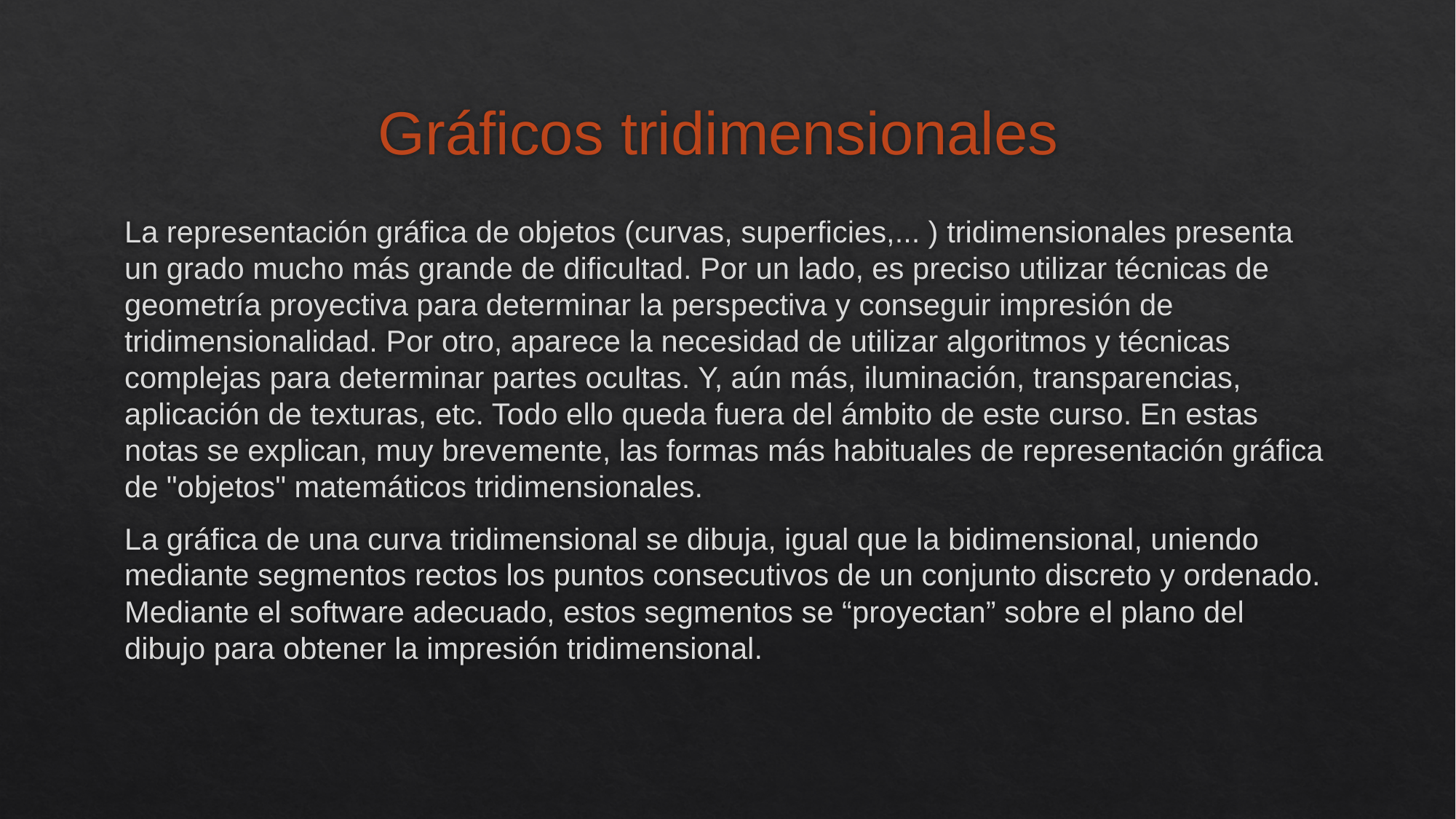

# Gráficos tridimensionales
La representación gráfica de objetos (curvas, superficies,... ) tridimensionales presenta un grado mucho más grande de dificultad. Por un lado, es preciso utilizar técnicas de geometría proyectiva para determinar la perspectiva y conseguir impresión de tridimensionalidad. Por otro, aparece la necesidad de utilizar algoritmos y técnicas complejas para determinar partes ocultas. Y, aún más, iluminación, transparencias, aplicación de texturas, etc. Todo ello queda fuera del ámbito de este curso. En estas notas se explican, muy brevemente, las formas más habituales de representación gráfica de "objetos" matemáticos tridimensionales.
La gráfica de una curva tridimensional se dibuja, igual que la bidimensional, uniendo mediante segmentos rectos los puntos consecutivos de un conjunto discreto y ordenado. Mediante el software adecuado, estos segmentos se “proyectan” sobre el plano del dibujo para obtener la impresión tridimensional.